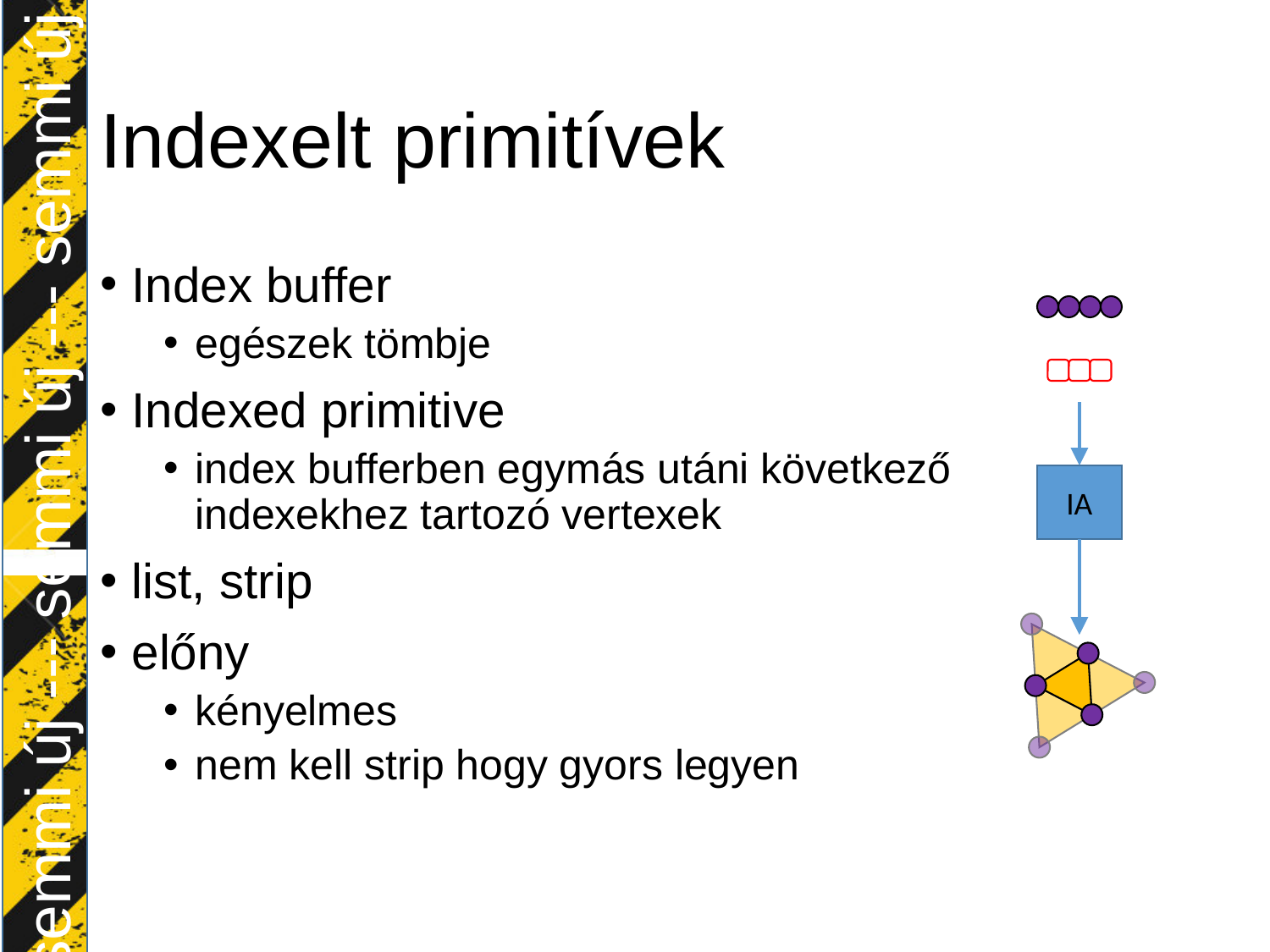

# Indexelt primitívek
Index buffer
egészek tömbje
Indexed primitive
index bufferben egymás utáni következő indexekhez tartozó vertexek
list, strip
előny
kényelmes
nem kell strip hogy gyors legyen

semmi új --- semmi új --- semmi új
IA